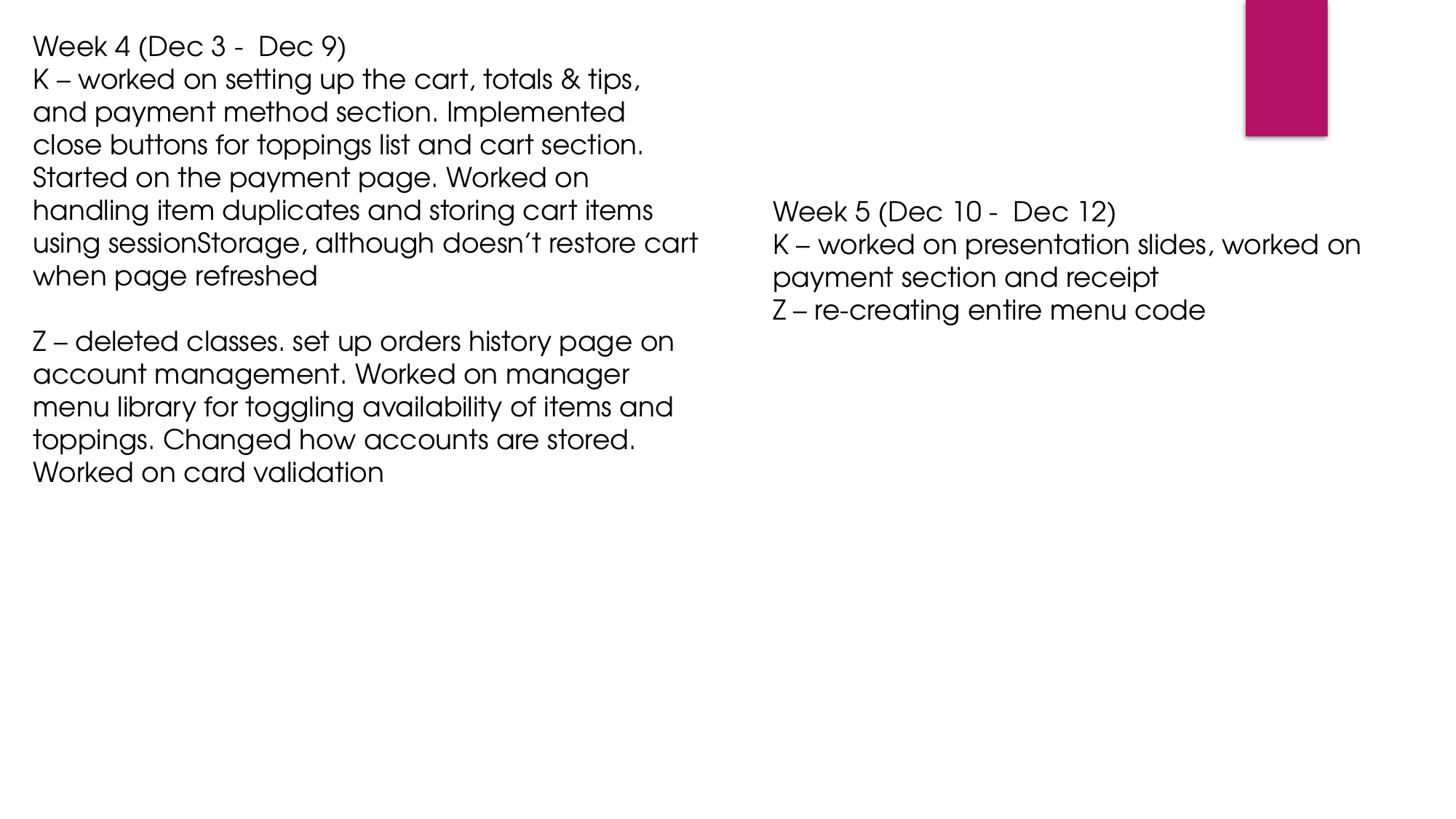

Week 4 (Dec 3 -  Dec 9)
K – worked on setting up the cart, totals & tips, and payment method section. Implemented close buttons for toppings list and cart section. Started on the payment page. Worked on handling item duplicates and storing cart items using sessionStorage, although doesn’t restore cart when page refreshed

Z – deleted classes. set up orders history page on account management. Worked on manager menu library for toggling availability of items and toppings. Changed how accounts are stored. Worked on card validation
Week 5 (Dec 10 -  Dec 12)
K – worked on presentation slides, worked on payment section and receipt
Z – re-creating entire menu code